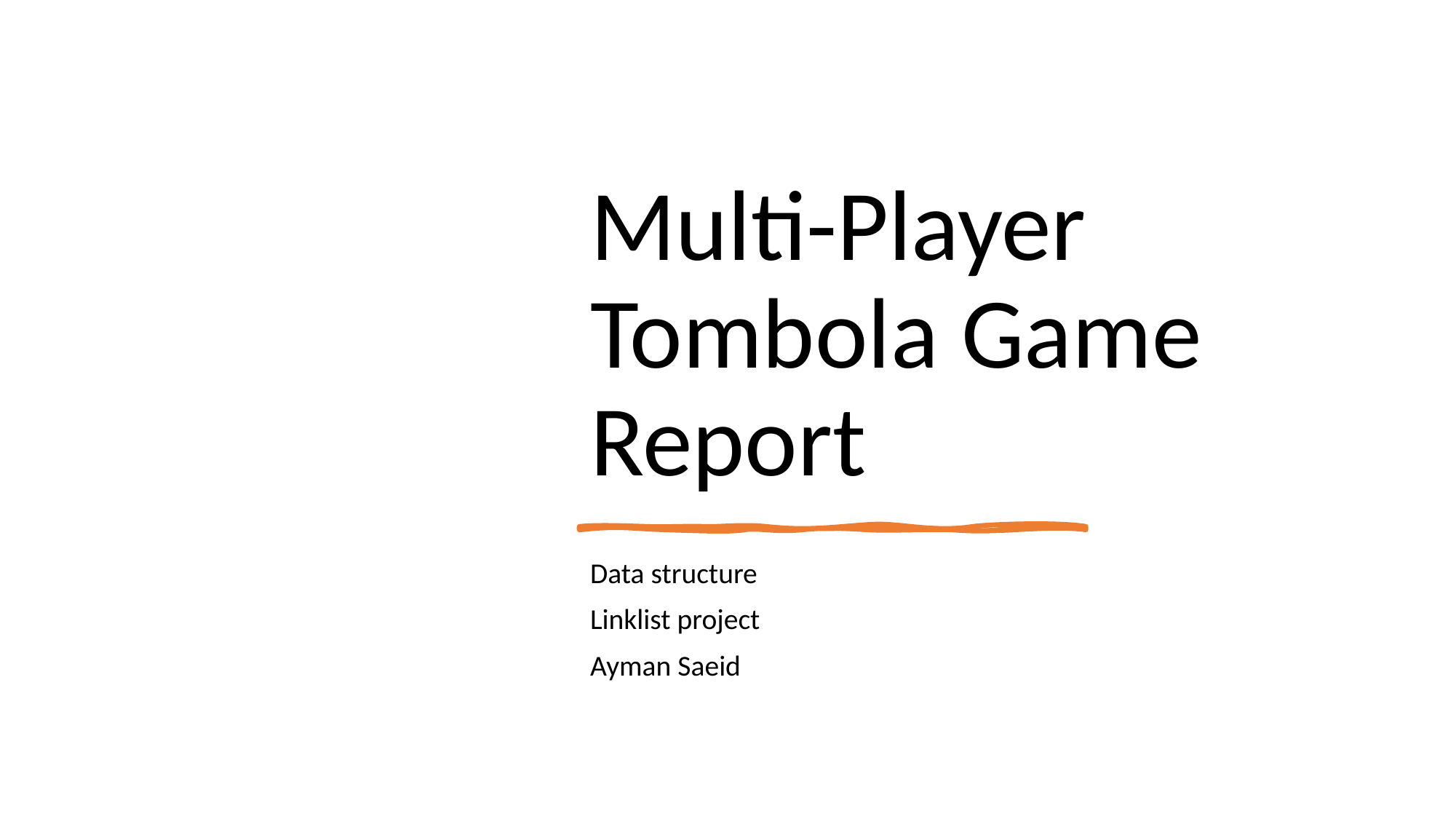

# Multi-Player Tombola Game Report

Data structure
Linklist project
Ayman Saeid